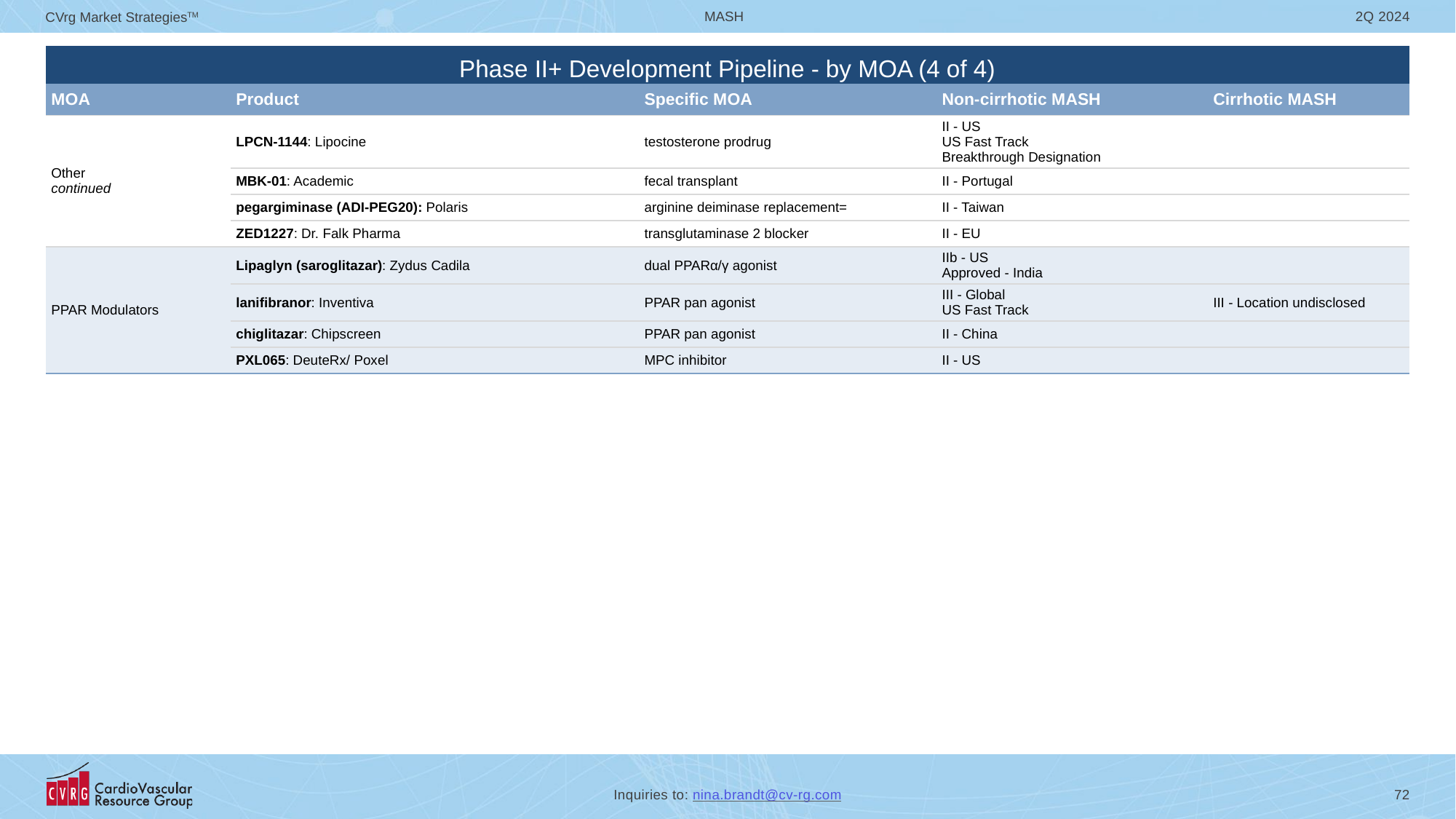

# Phase II+ Development Pipeline - by MOA (4 of 4)
|  |  |  |  |  |
| --- | --- | --- | --- | --- |
| MOA | Product | Specific MOA | Non-cirrhotic MASH | Cirrhotic MASH |
| Other continued | LPCN-1144: Lipocine | testosterone prodrug | II - US US Fast Track Breakthrough Designation |  |
|  | MBK-01: Academic | fecal transplant | II - Portugal |  |
|  | pegargiminase (ADI-PEG20): Polaris | arginine deiminase replacement= | II - Taiwan |  |
|  | ZED1227: Dr. Falk Pharma | transglutaminase 2 blocker | II - EU |  |
| PPAR Modulators | Lipaglyn (saroglitazar): Zydus Cadila | dual PPARα/γ agonist | IIb - US Approved - India |  |
|  | lanifibranor: Inventiva | PPAR pan agonist | III - Global US Fast Track | III - Location undisclosed |
|  | chiglitazar: Chipscreen | PPAR pan agonist | II - China |  |
|  | PXL065: DeuteRx/ Poxel | MPC inhibitor | II - US |  |